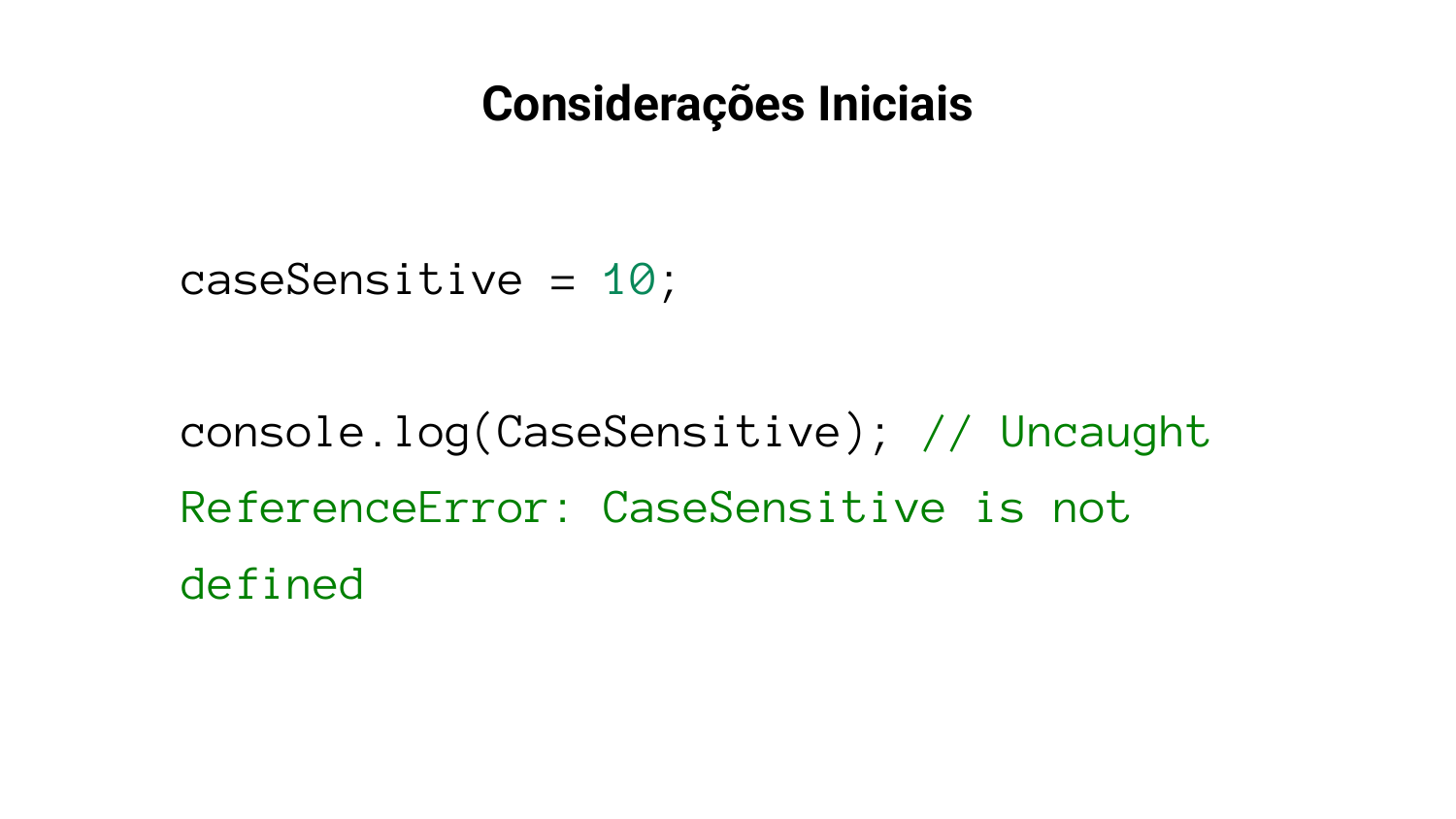

Considerações Iniciais
caseSensitive = 10;

console.log(CaseSensitive); // Uncaught ReferenceError: CaseSensitive is not defined